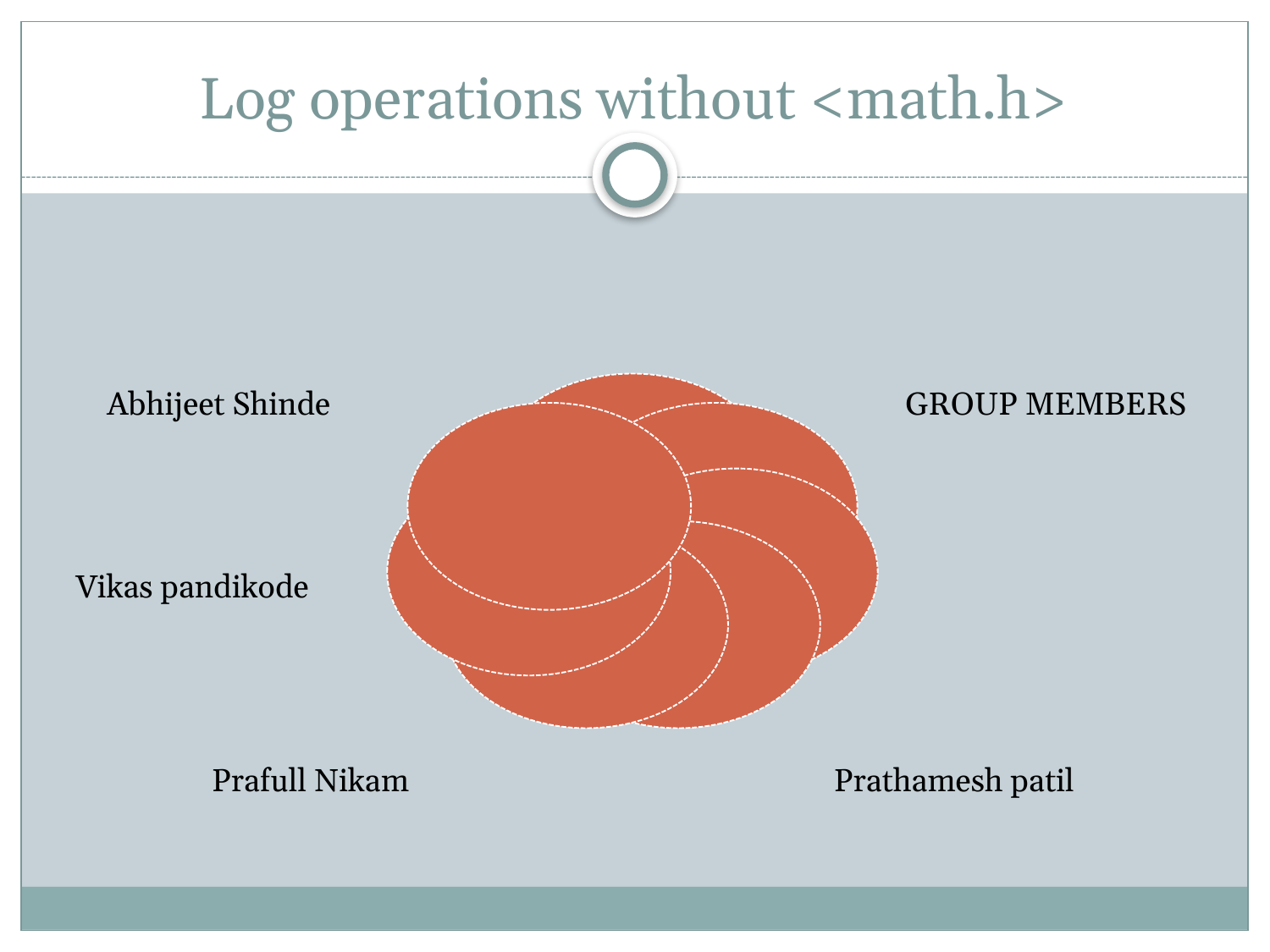

# Log operations without <math.h>
GROUP MEMBERS
Prathamesh patil
Prafull Nikam
Vikas pandikode
Abhijeet Shinde